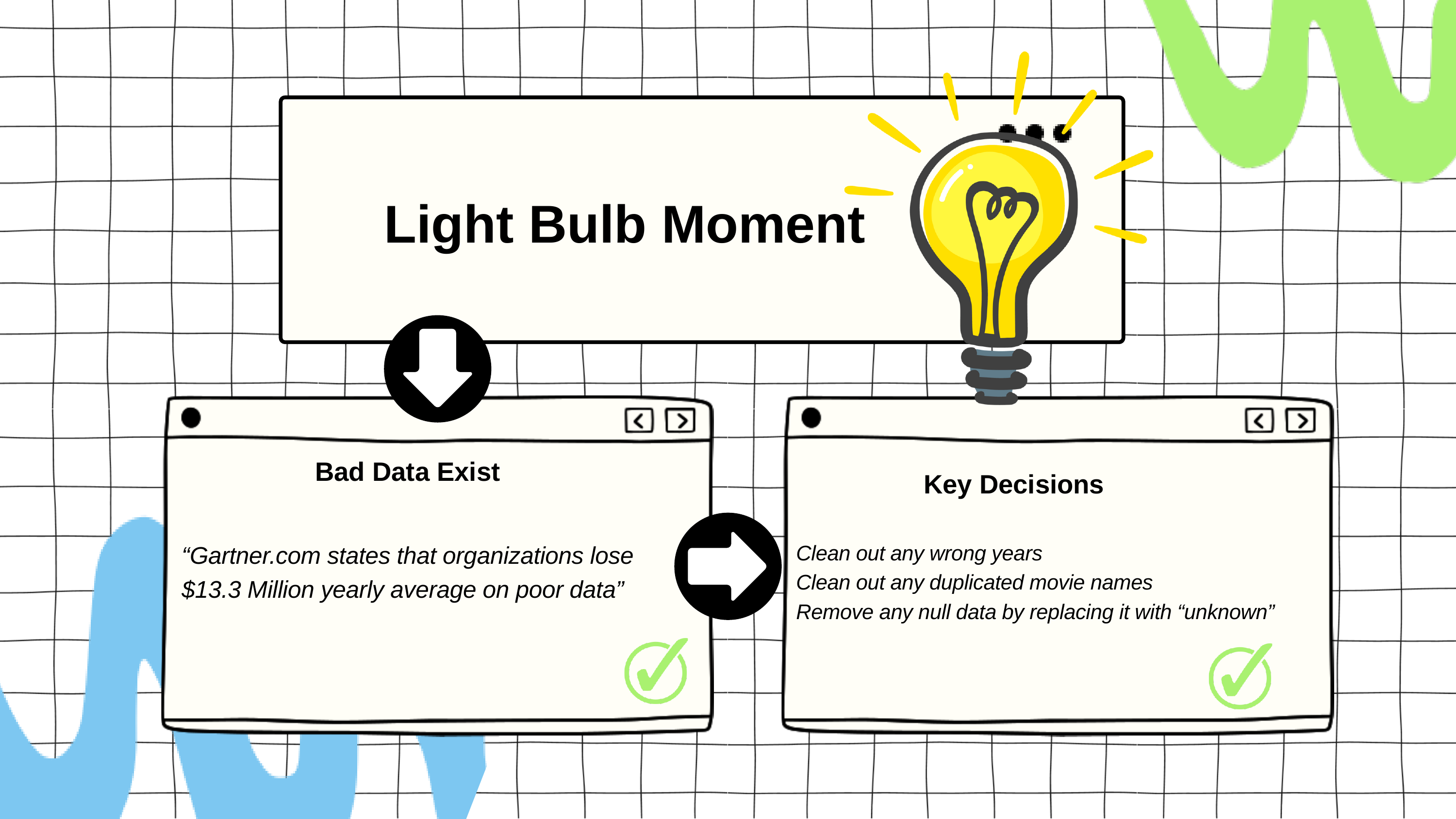

Light Bulb Moment

Bad Data Exist
Key Decisions

“Gartner.com states that organizations lose $13.3 Million yearly average on poor data”

Clean out any wrong years
Clean out any duplicated movie names
Remove any null data by replacing it with “unknown”